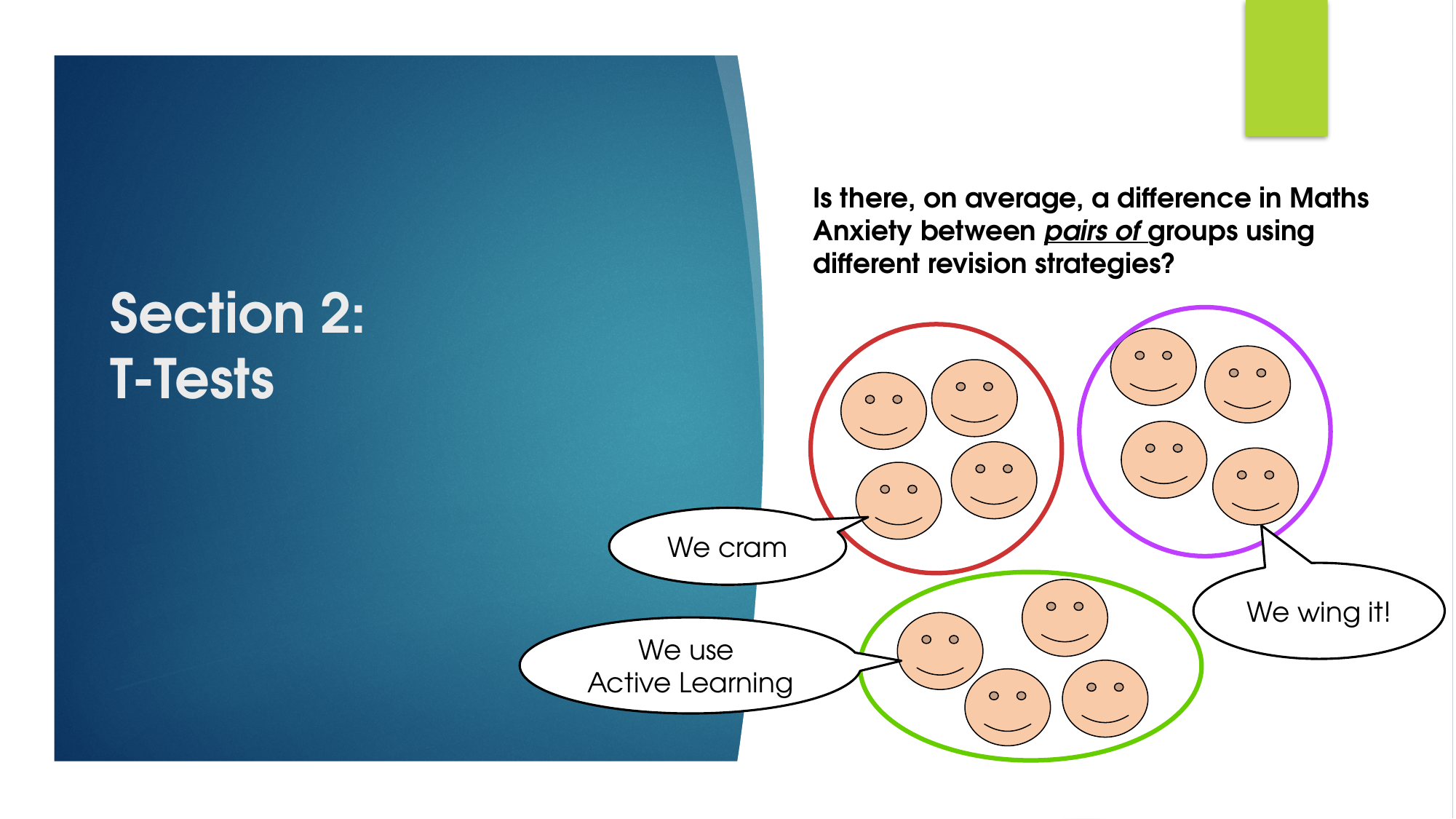

Is there, on average, a difference in Maths Anxiety between pairs of groups using different revision strategies?
# Section 2: T-Tests

We cram
We wing it!

We use
Active Learning